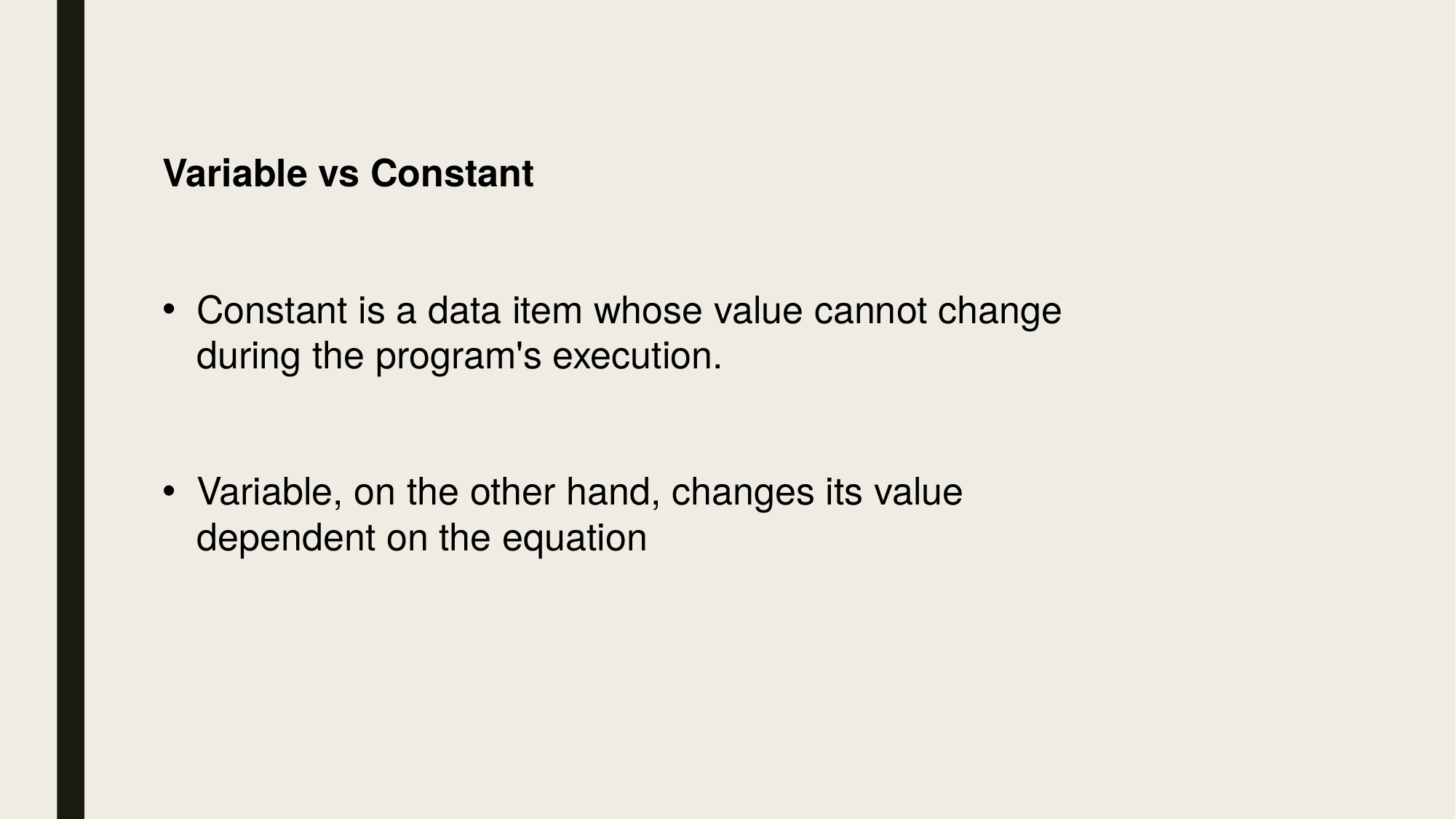

Variable vs Constant

Constant is a data item whose value cannot change during the program's execution.

Variable, on the other hand, changes its value dependent on the equation